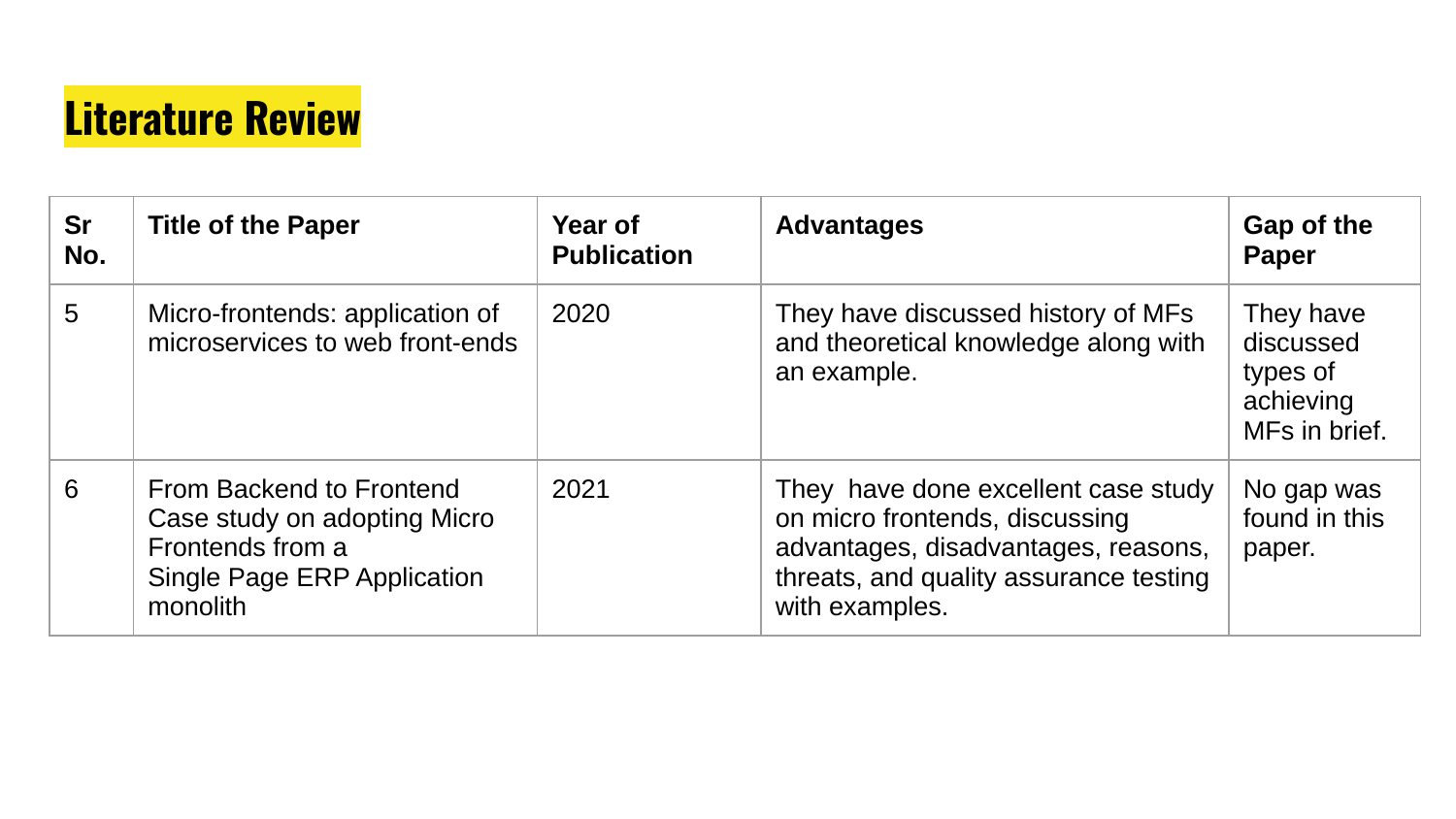

# Literature Review
| Sr No. | Title of the Paper | Year of Publication | Advantages | Gap of the Paper |
| --- | --- | --- | --- | --- |
| 5 | Micro-frontends: application of microservices to web front-ends | 2020 | They have discussed history of MFs and theoretical knowledge along with an example. | They have discussed types of achieving MFs in brief. |
| 6 | From Backend to Frontend Case study on adopting Micro Frontends from a Single Page ERP Application monolith | 2021 | They have done excellent case study on micro frontends, discussing advantages, disadvantages, reasons, threats, and quality assurance testing with examples. | No gap was found in this paper. |